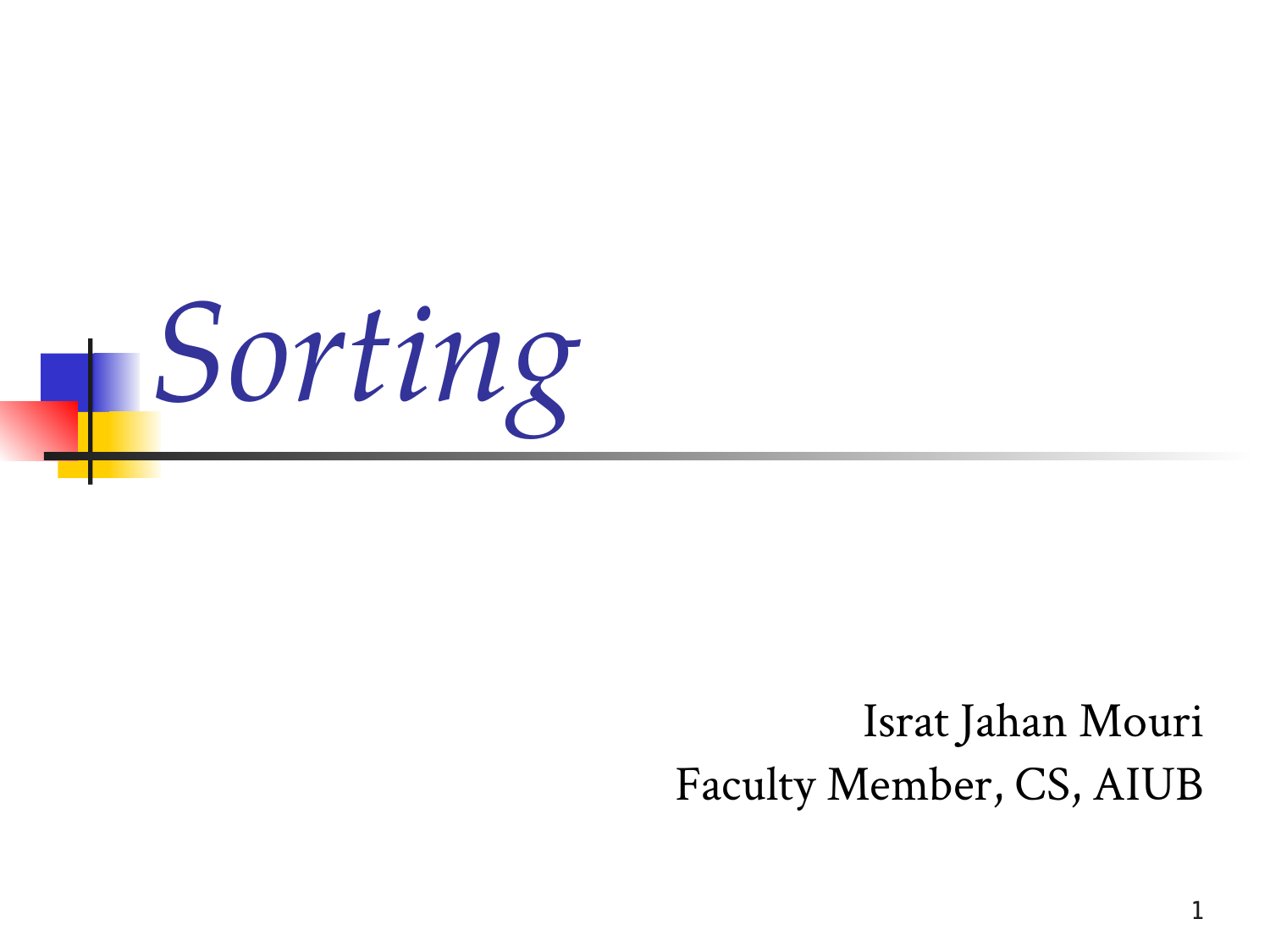

# Sorting
Israt Jahan Mouri
Faculty Member, CS, AIUB
1